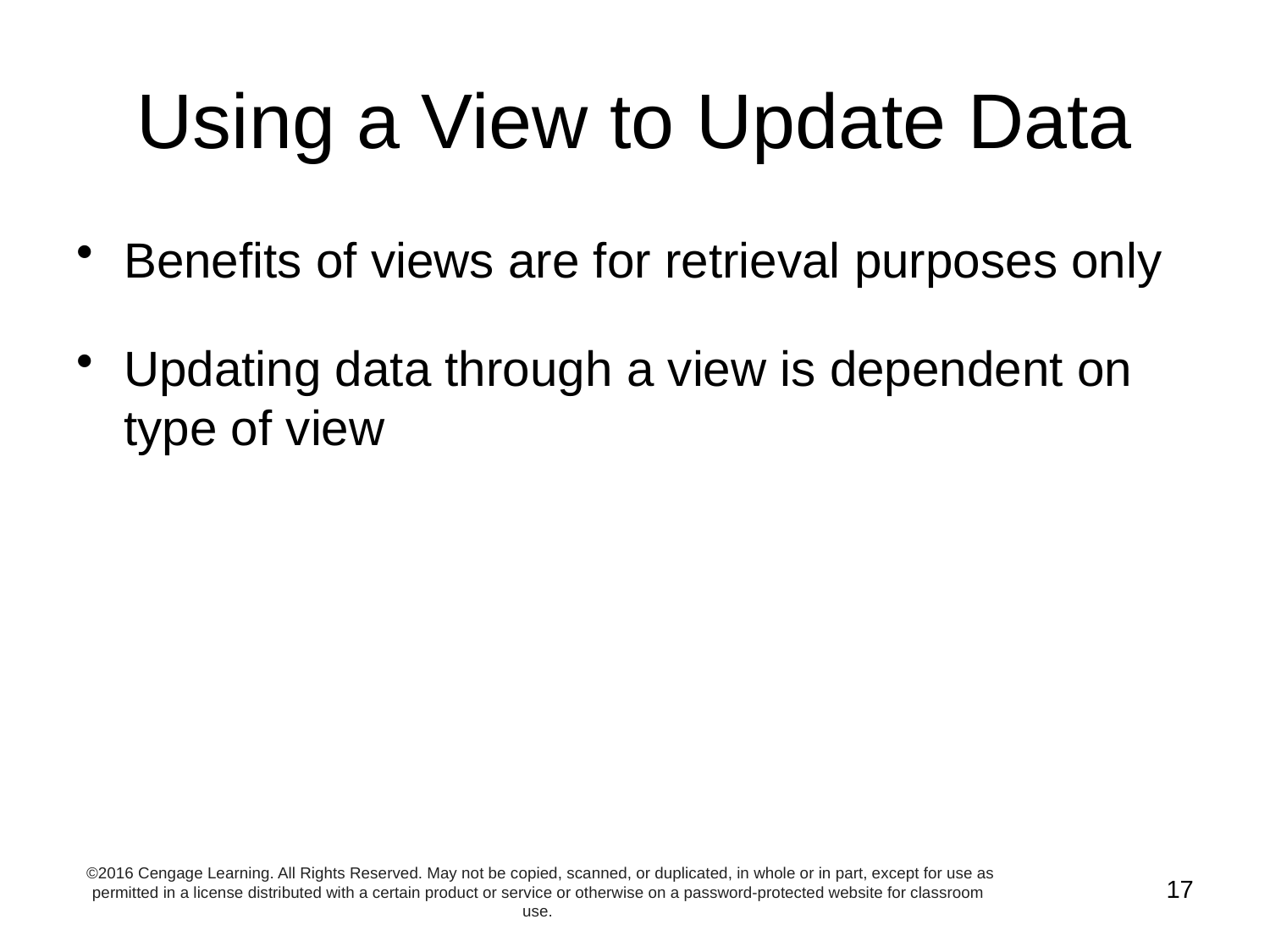

# Using a View to Update Data
Benefits of views are for retrieval purposes only
Updating data through a view is dependent on type of view

©2016 Cengage Learning. All Rights Reserved. May not be copied, scanned, or duplicated, in whole or in part, except for use as permitted in a license distributed with a certain product or service or otherwise on a password-protected website for classroom  use.
17